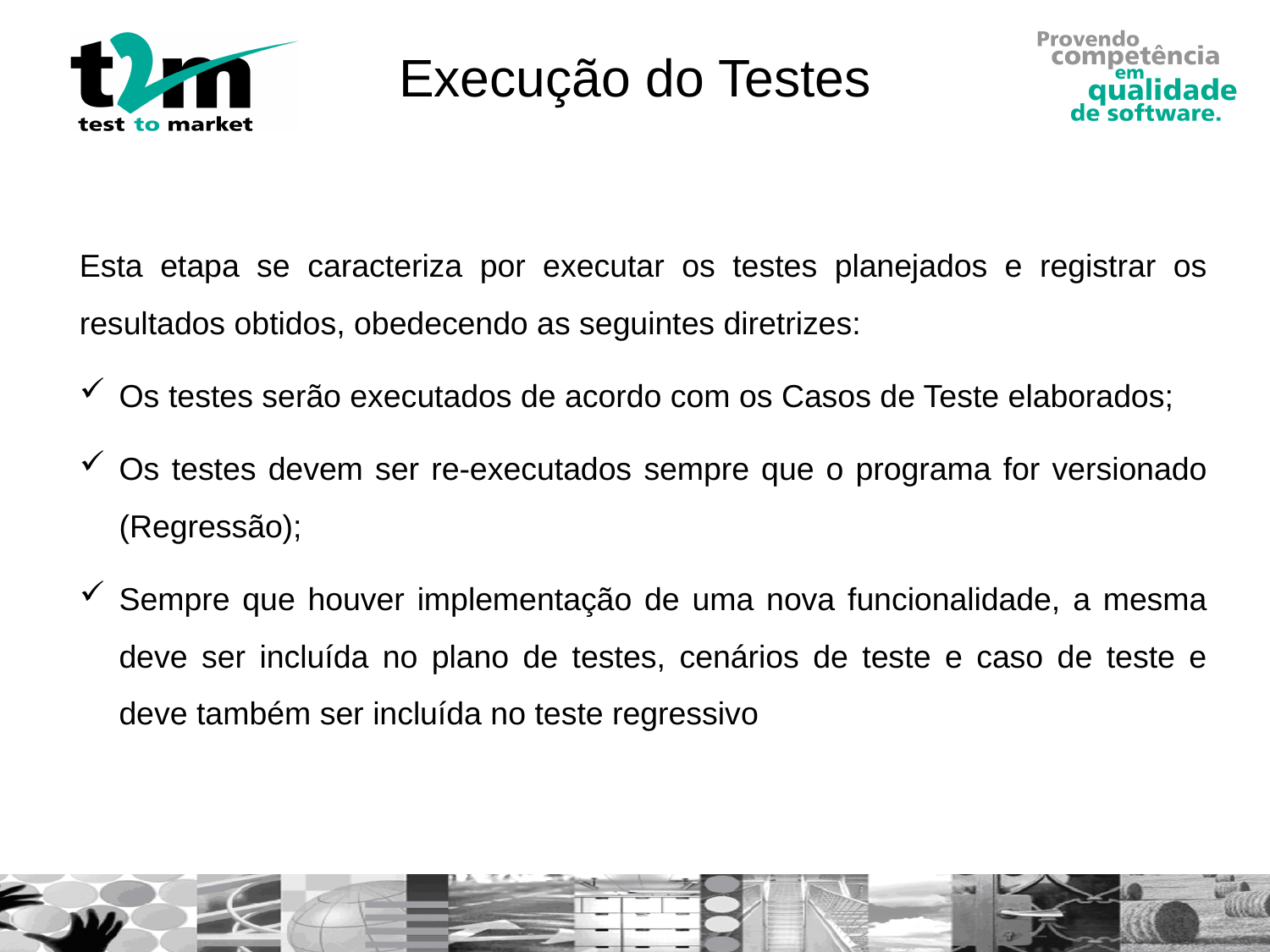

# Execução do Testes
Esta etapa se caracteriza por executar os testes planejados e registrar os resultados obtidos, obedecendo as seguintes diretrizes:
Os testes serão executados de acordo com os Casos de Teste elaborados;
Os testes devem ser re-executados sempre que o programa for versionado (Regressão);
Sempre que houver implementação de uma nova funcionalidade, a mesma deve ser incluída no plano de testes, cenários de teste e caso de teste e deve também ser incluída no teste regressivo